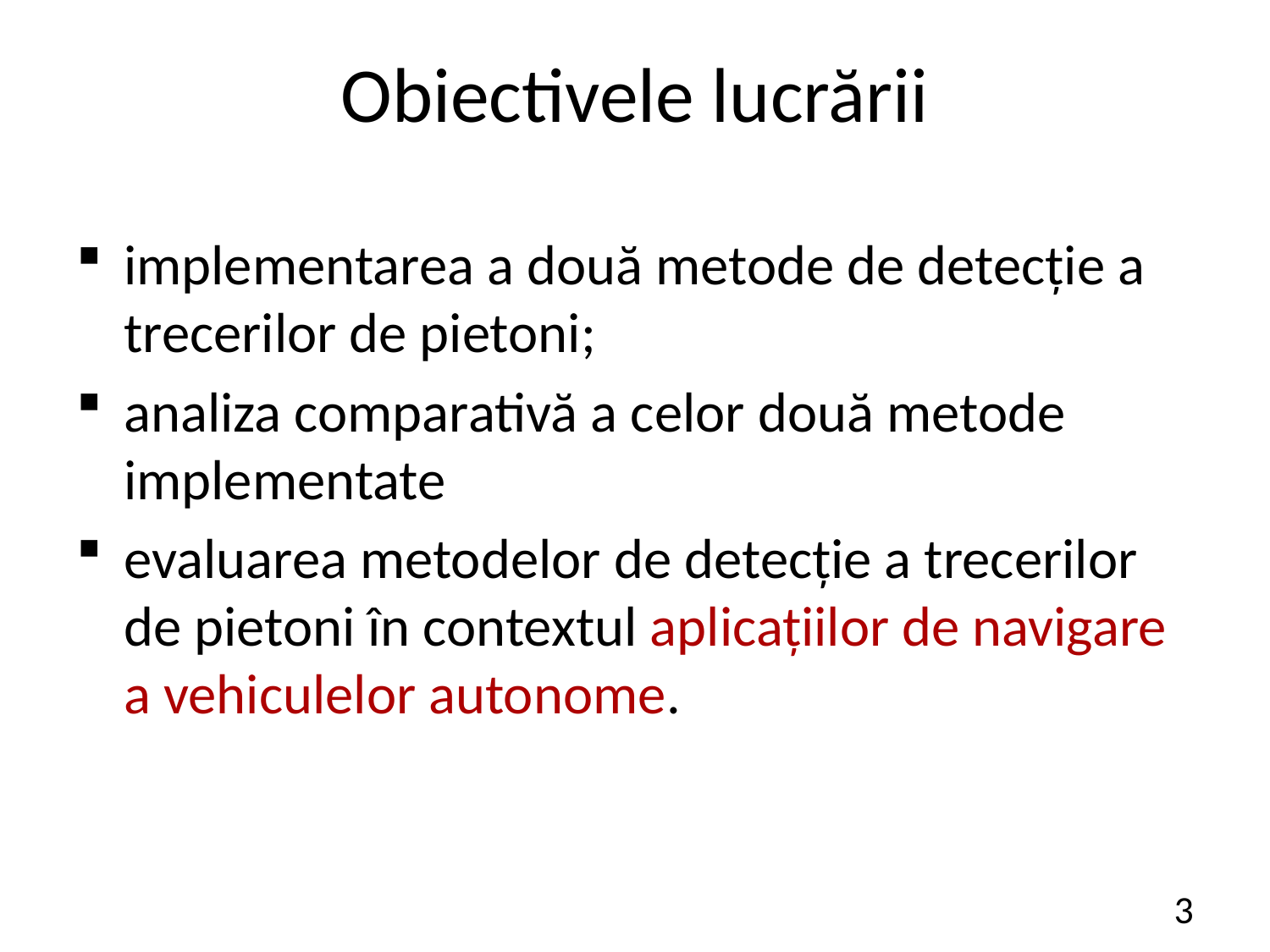

# Obiectivele lucrării
implementarea a două metode de detecție a trecerilor de pietoni;
analiza comparativă a celor două metode implementate
evaluarea metodelor de detecție a trecerilor de pietoni în contextul aplicațiilor de navigare a vehiculelor autonome.
3